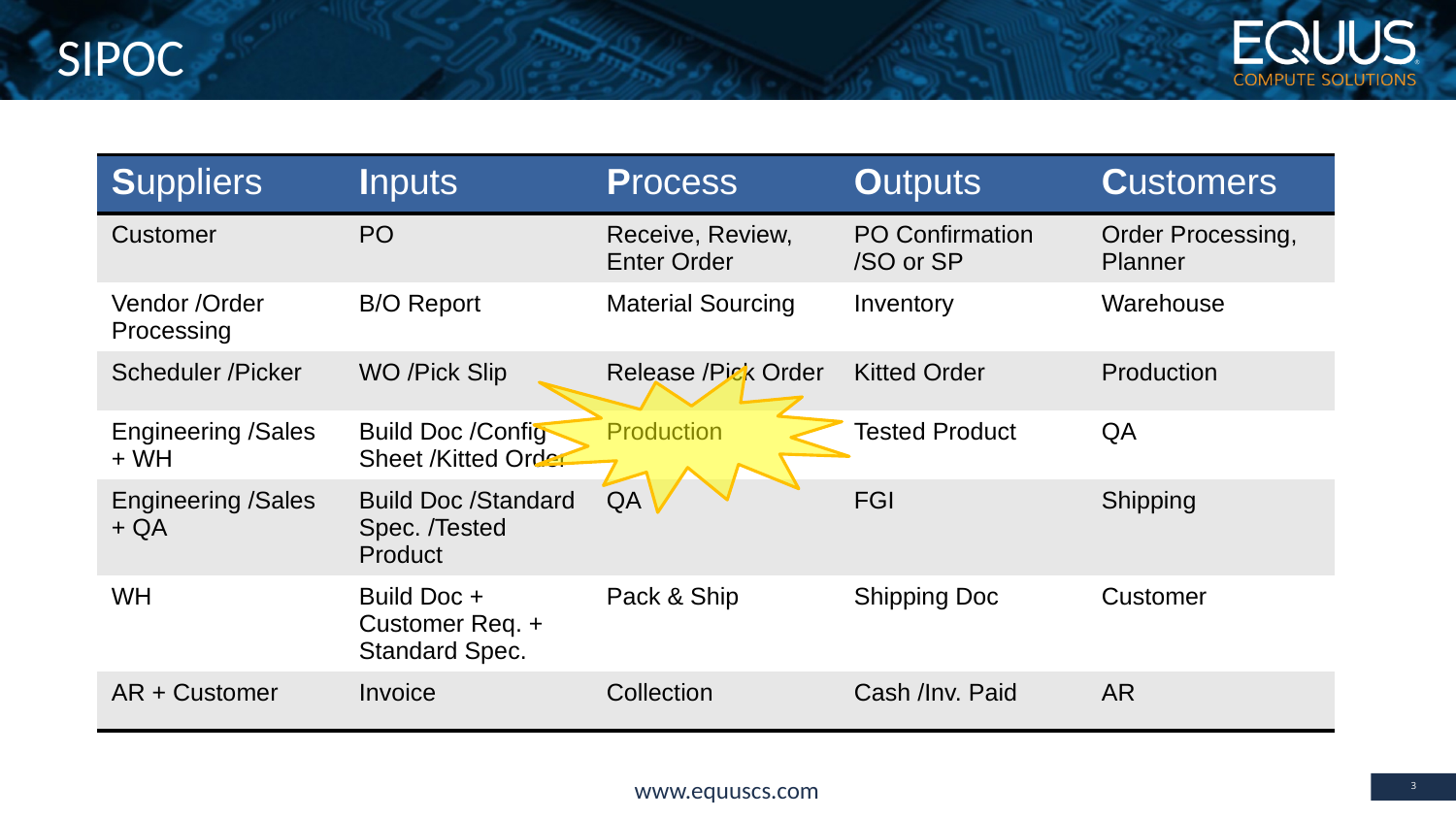

# SIPOC
| Suppliers | Inputs | Process | Outputs | Customers |
| --- | --- | --- | --- | --- |
| Customer | PO | Receive, Review, Enter Order | PO Confirmation /SO or SP | Order Processing, Planner |
| Vendor /Order Processing | B/O Report | Material Sourcing | Inventory | Warehouse |
| Scheduler /Picker | WO /Pick Slip | Release /Pick Order | Kitted Order | Production |
| Engineering /Sales + WH | Build Doc /Config Sheet /Kitted Order | Production | Tested Product | QA |
| Engineering /Sales + QA | Build Doc /Standard Spec. /Tested Product | QA | FGI | Shipping |
| WH | Build Doc + Customer Req. + Standard Spec. | Pack & Ship | Shipping Doc | Customer |
| AR + Customer | Invoice | Collection | Cash /Inv. Paid | AR |

3